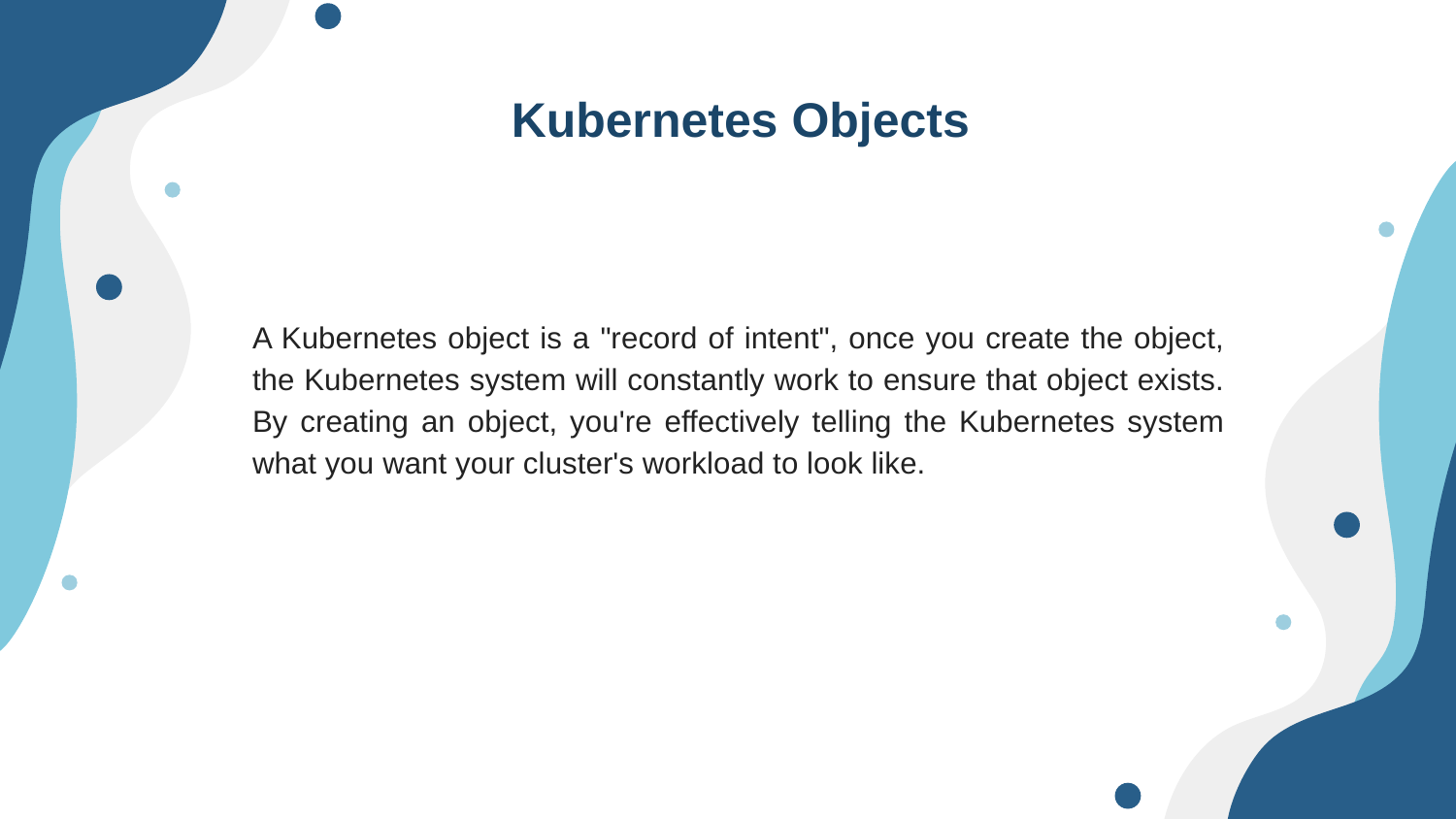

# Kubernetes Objects
A Kubernetes object is a "record of intent", once you create the object, the Kubernetes system will constantly work to ensure that object exists. By creating an object, you're effectively telling the Kubernetes system what you want your cluster's workload to look like.
16